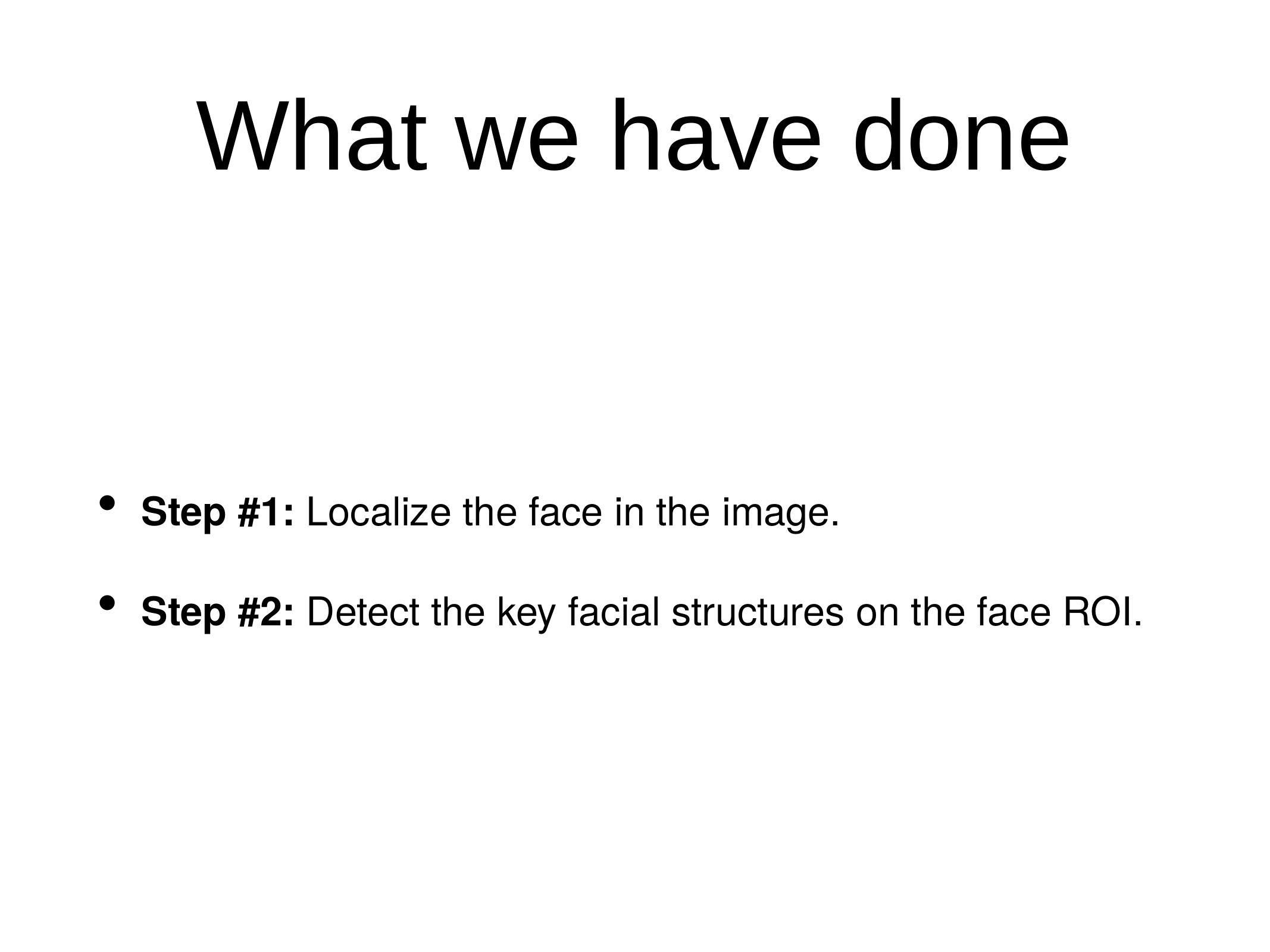

# What we have done
Step #1: Localize the face in the image.
Step #2: Detect the key facial structures on the face ROI.